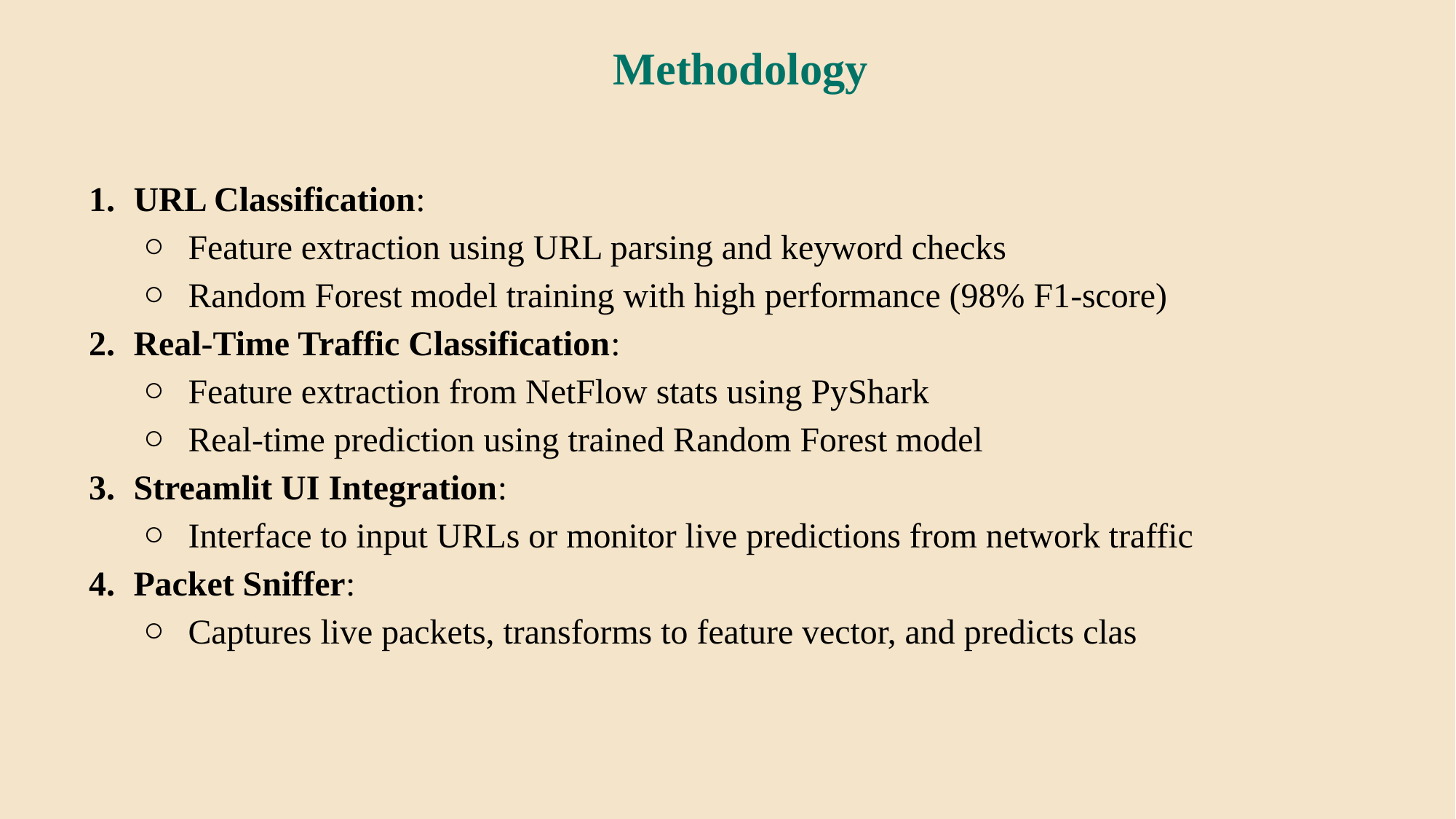

Methodology

URL Classification:
Feature extraction using URL parsing and keyword checks
Random Forest model training with high performance (98% F1-score)
Real-Time Traffic Classification:
Feature extraction from NetFlow stats using PyShark
Real-time prediction using trained Random Forest model
Streamlit UI Integration:
Interface to input URLs or monitor live predictions from network traffic
Packet Sniffer:
Captures live packets, transforms to feature vector, and predicts clas